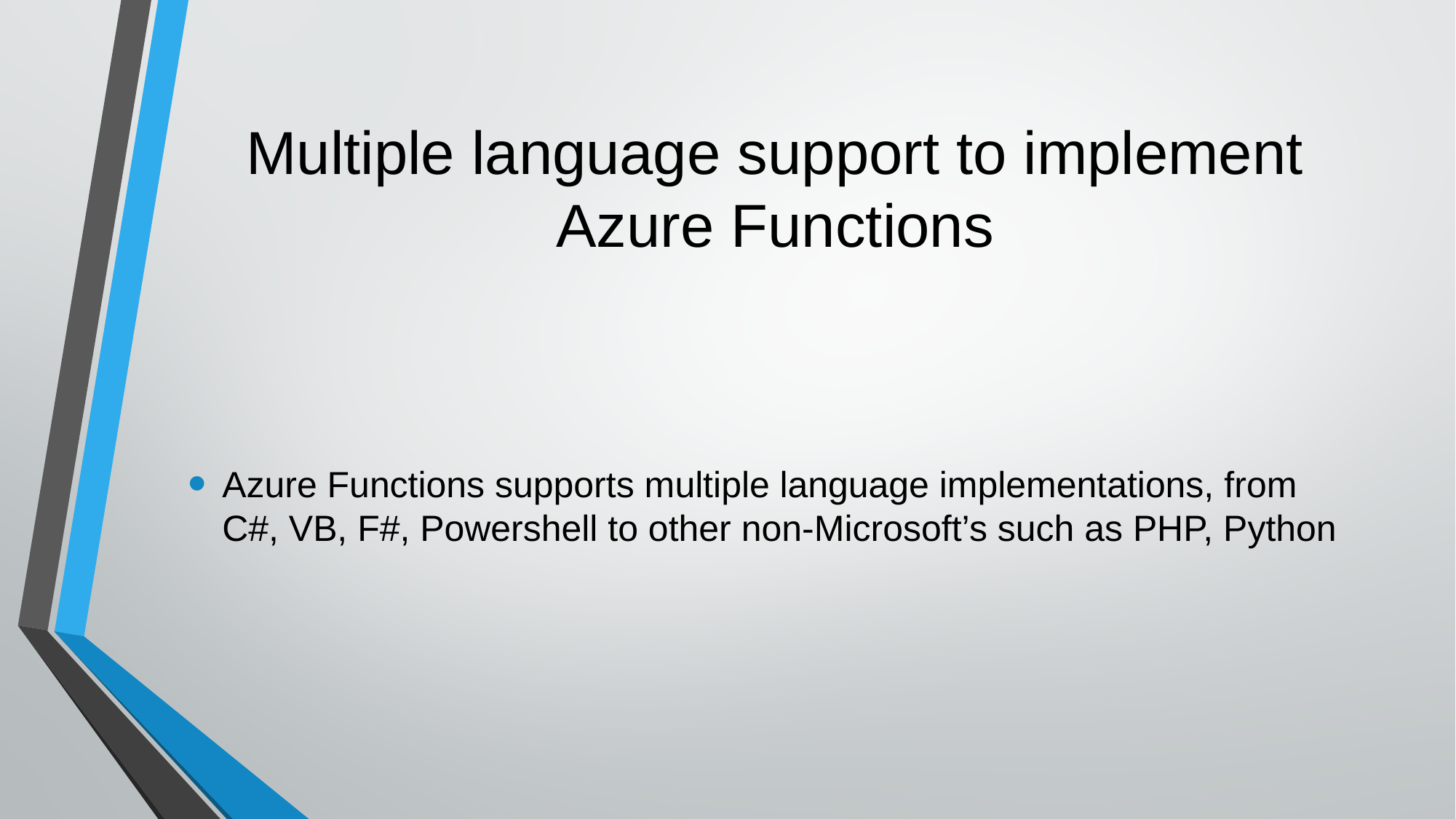

# Multiple language support to implement Azure Functions
Azure Functions supports multiple language implementations, from C#, VB, F#, Powershell to other non-Microsoft’s such as PHP, Python